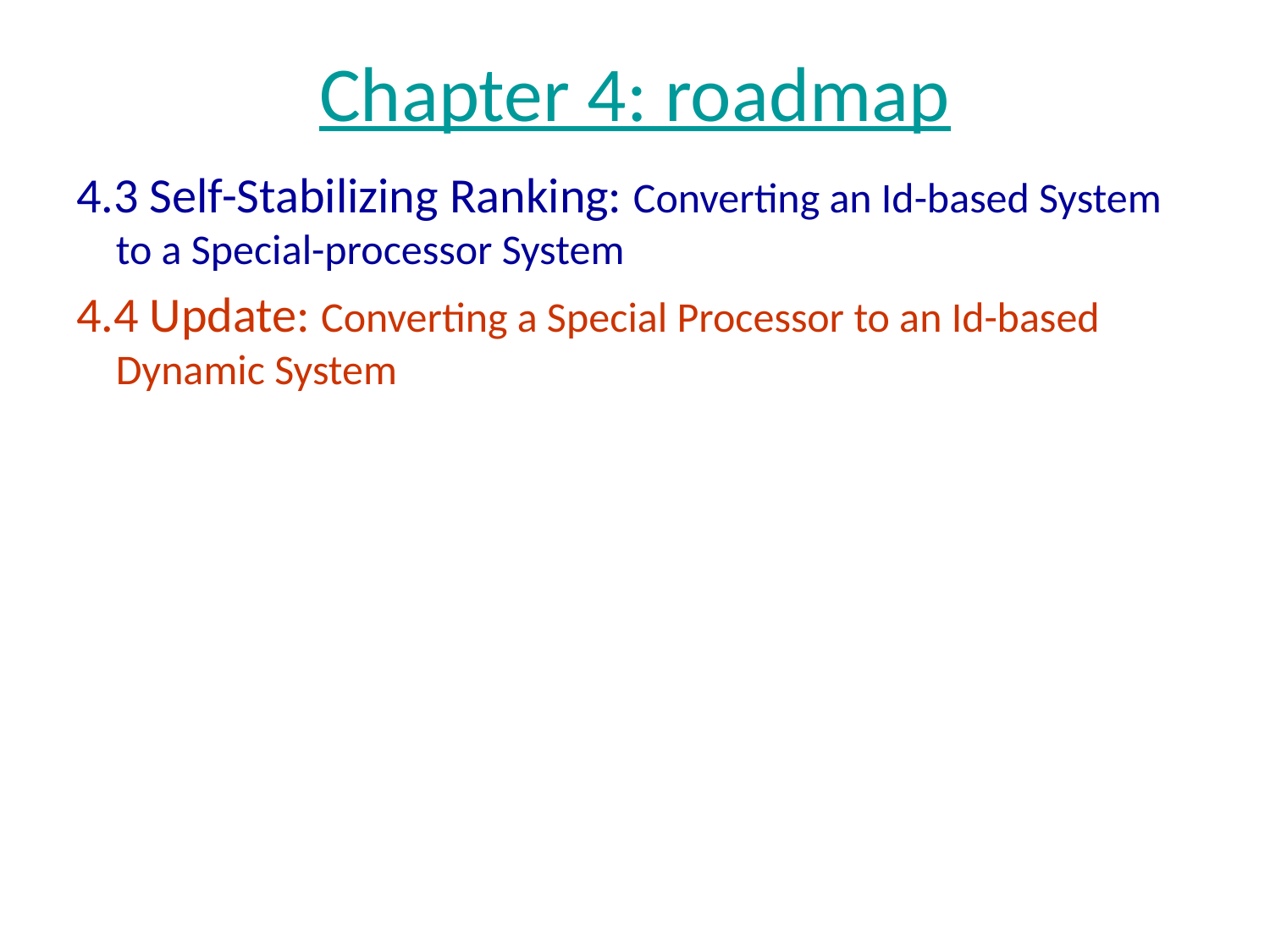

# Chapter 4: roadmap
4.3 Self-Stabilizing Ranking: Converting an Id-based System to a Special-processor System
4.4 Update: Converting a Special Processor to an Id-based Dynamic System